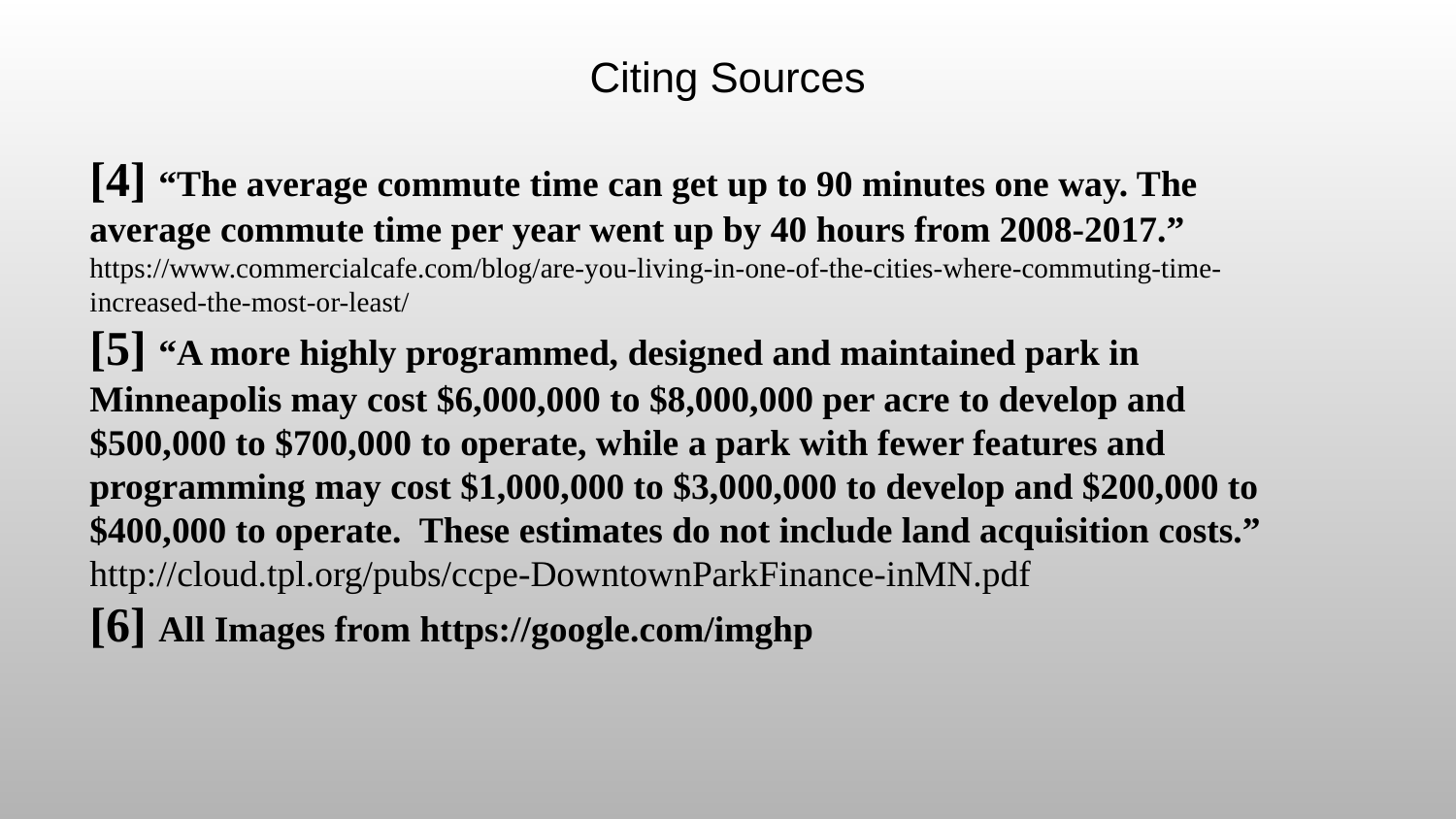

Citing Sources
[4] “The average commute time can get up to 90 minutes one way. The average commute time per year went up by 40 hours from 2008-2017.”
https://www.commercialcafe.com/blog/are-you-living-in-one-of-the-cities-where-commuting-time-increased-the-most-or-least/
[5] “A more highly programmed, designed and maintained park in Minneapolis may cost $6,000,000 to $8,000,000 per acre to develop and $500,000 to $700,000 to operate, while a park with fewer features and programming may cost $1,000,000 to $3,000,000 to develop and $200,000 to $400,000 to operate.  These estimates do not include land acquisition costs.”
http://cloud.tpl.org/pubs/ccpe-DowntownParkFinance-inMN.pdf
[6] All Images from https://google.com/imghp